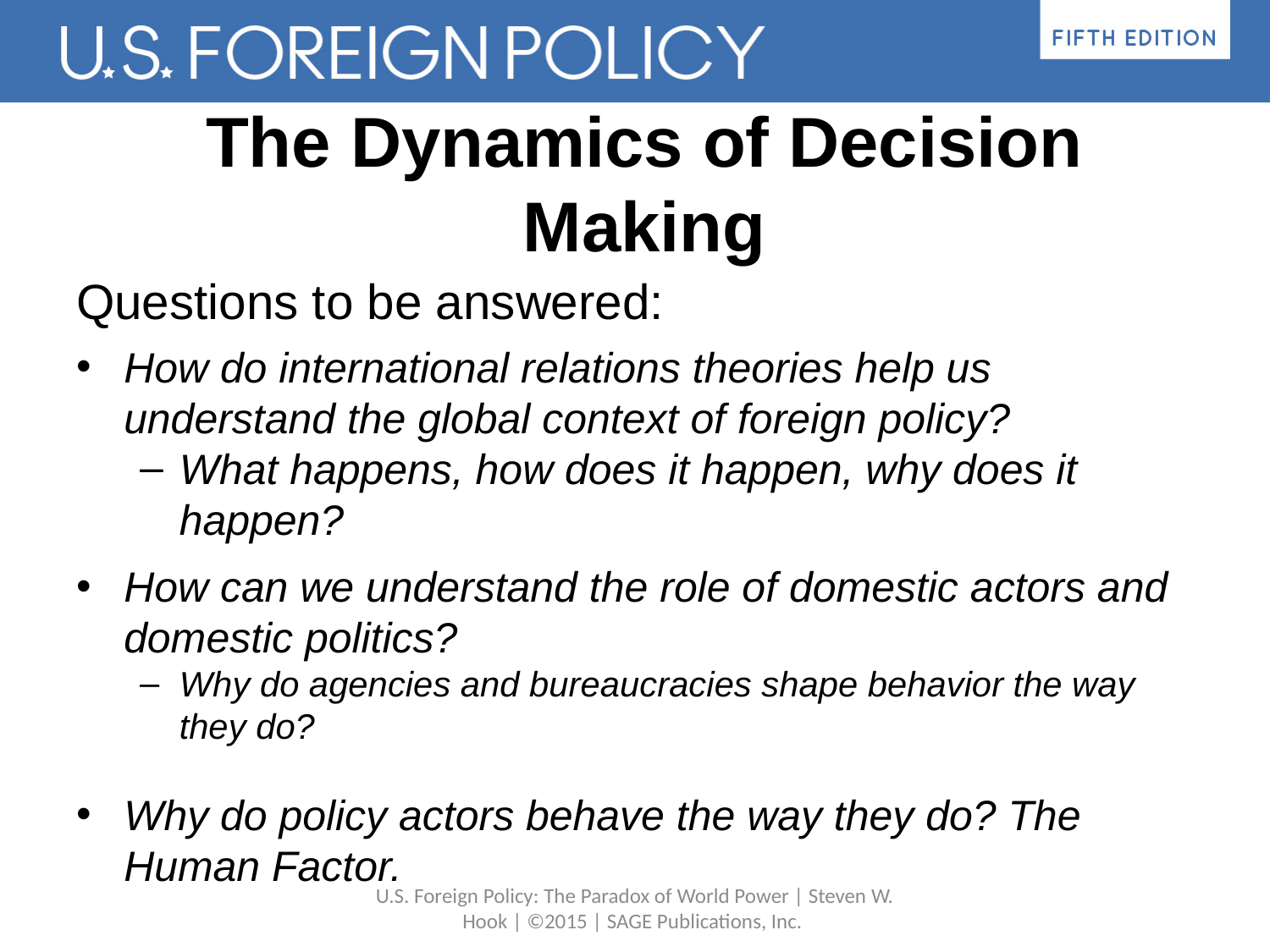

# The Dynamics of Decision Making
Questions to be answered:

How do international relations theories help us understand the global context of foreign policy?
What happens, how does it happen, why does it happen?

How can we understand the role of domestic actors and domestic politics?
Why do agencies and bureaucracies shape behavior the way they do?

Why do policy actors behave the way they do? The Human Factor.
U.S. Foreign Policy: The Paradox of World Power | Steven W. Hook | ©2015 | SAGE Publications, Inc.